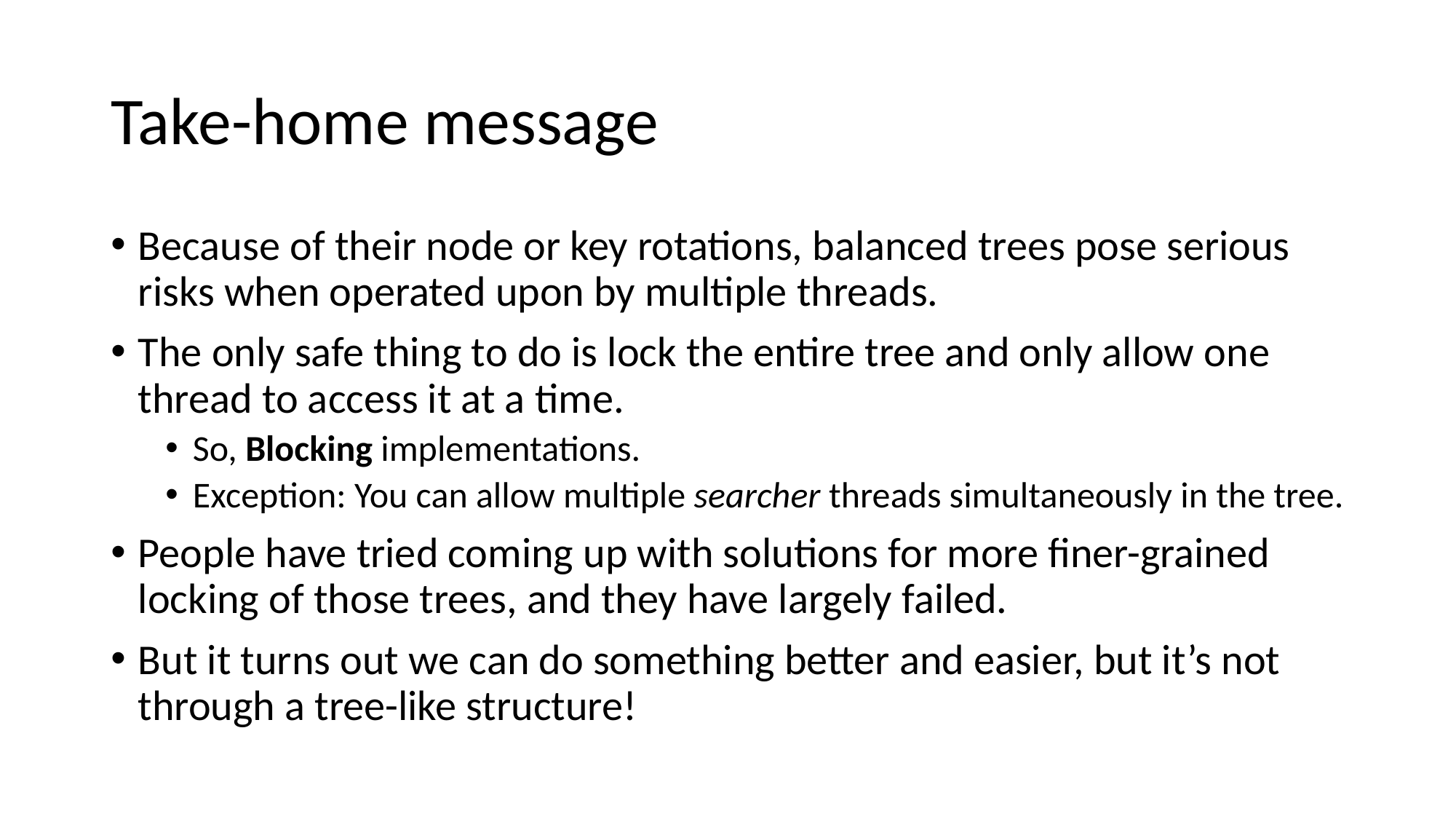

# Take-home message
Because of their node or key rotations, balanced trees pose serious risks when operated upon by multiple threads.
The only safe thing to do is lock the entire tree and only allow one thread to access it at a time.
So, Blocking implementations.
Exception: You can allow multiple searcher threads simultaneously in the tree.
People have tried coming up with solutions for more finer-grained locking of those trees, and they have largely failed.
But it turns out we can do something better and easier, but it’s not through a tree-like structure!